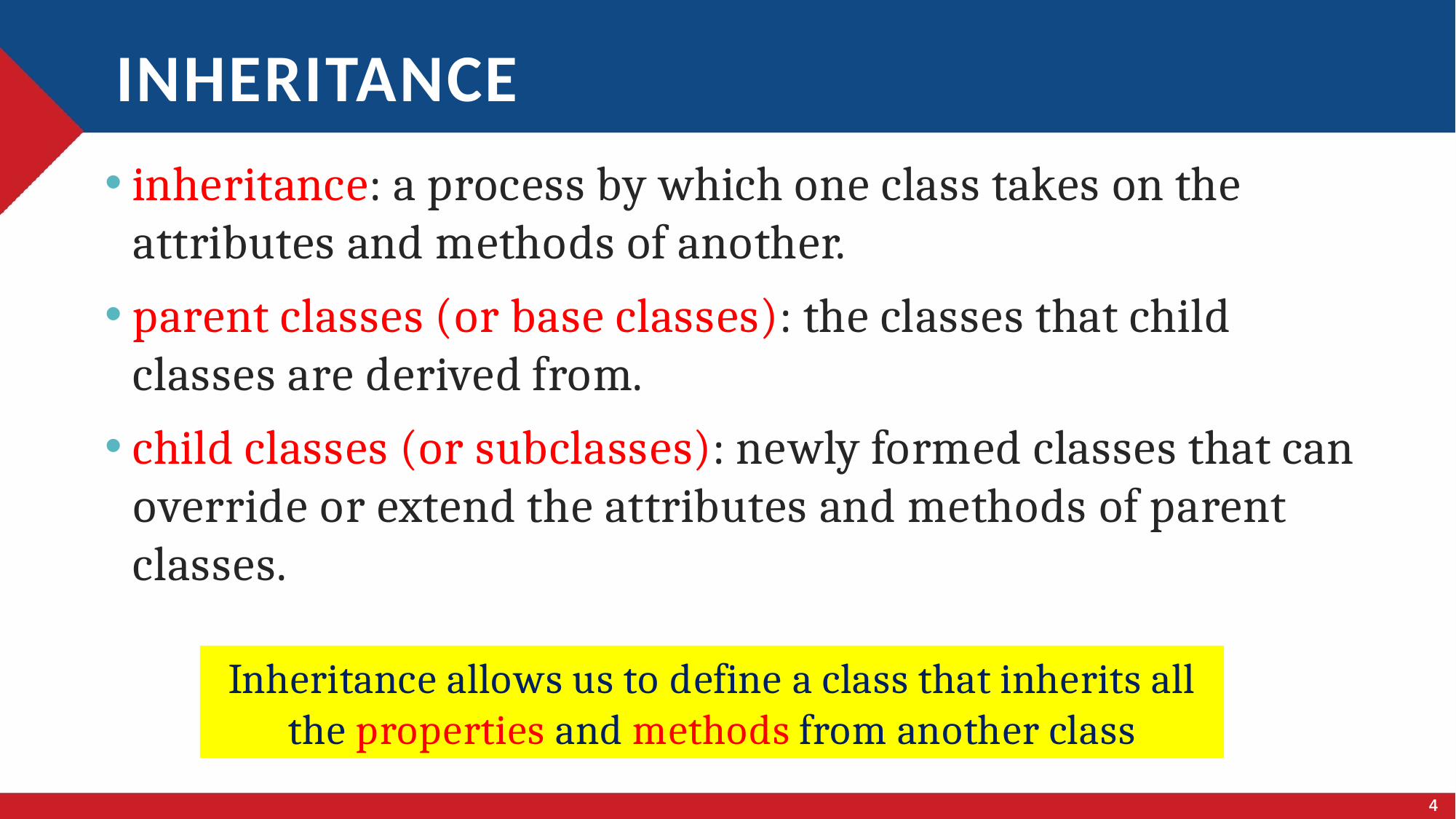

# inheritance
inheritance: a process by which one class takes on the attributes and methods of another.
parent classes (or base classes): the classes that child classes are derived from.
child classes (or subclasses): newly formed classes that can override or extend the attributes and methods of parent classes.
Inheritance allows us to define a class that inherits all the properties and methods from another class
4